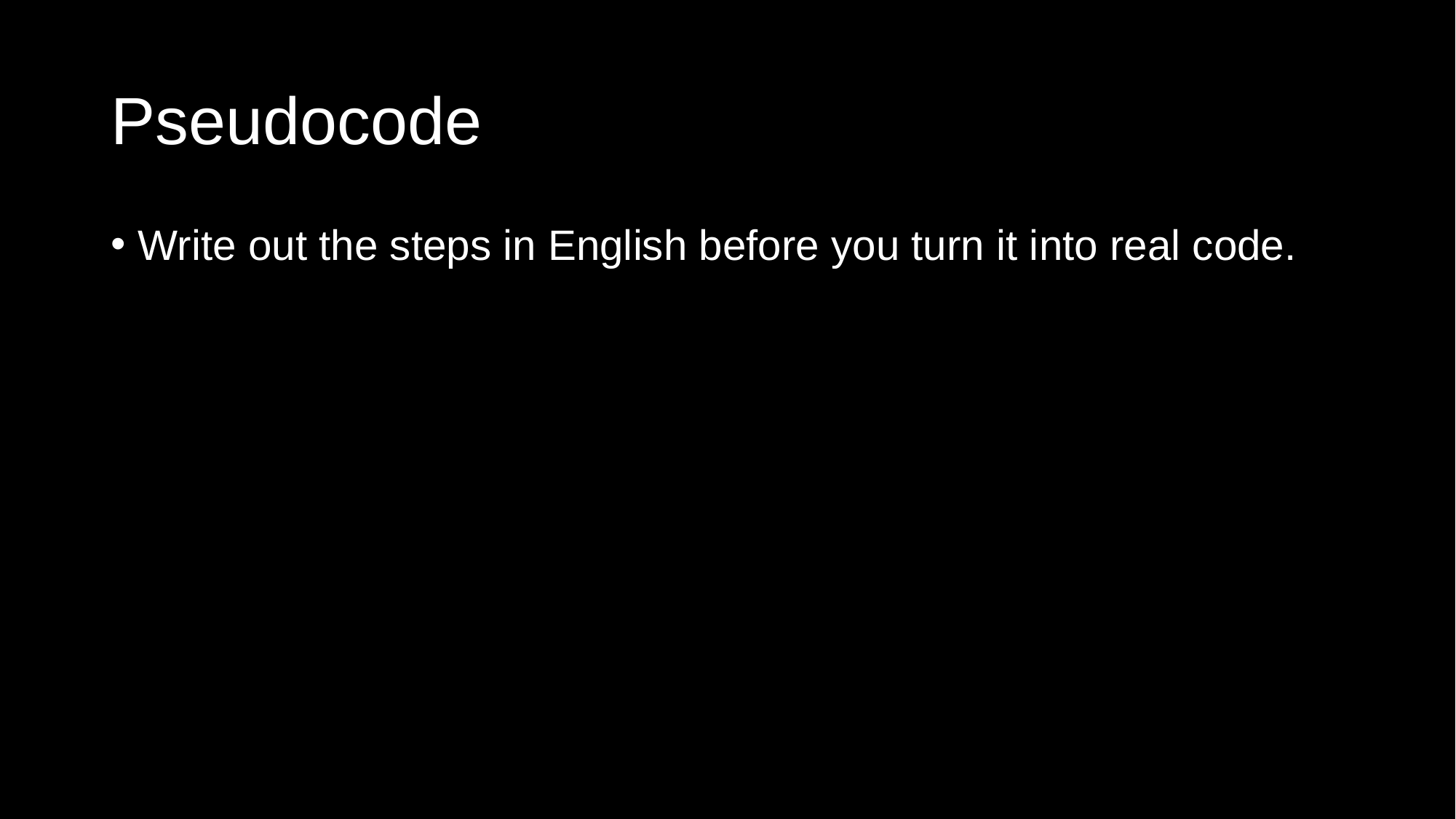

# Pseudocode
Write out the steps in English before you turn it into real code.